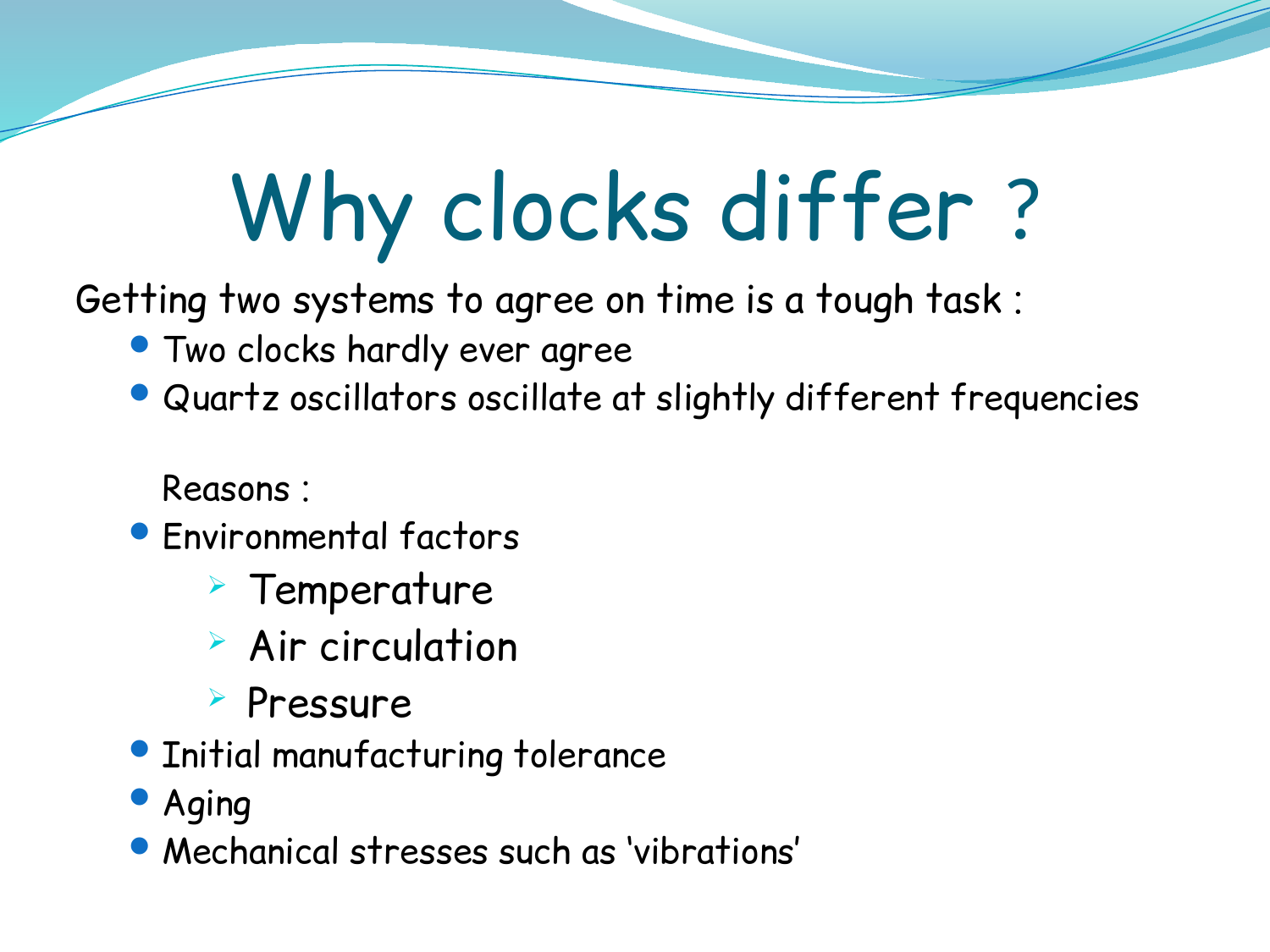

# Why clocks differ ?
Getting two systems to agree on time is a tough task :
Two clocks hardly ever agree
Quartz oscillators oscillate at slightly different frequencies
Reasons :
Environmental factors
 Temperature
 Air circulation
 Pressure
Initial manufacturing tolerance
Aging
Mechanical stresses such as ‘vibrations’